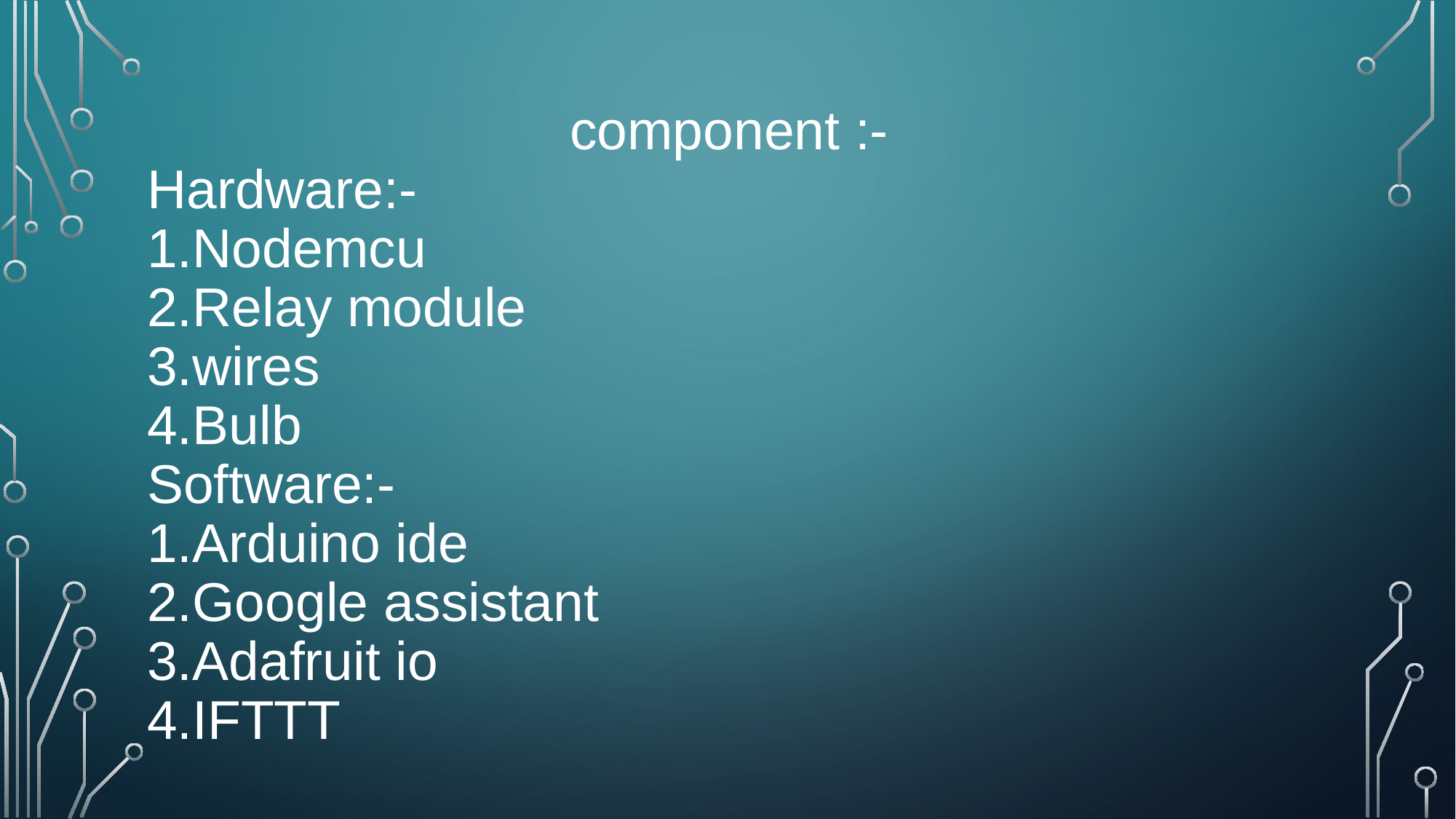

# component :- Hardware:- 1.Nodemcu 2.Relay module 3.wires 4.Bulb Software:- 1.Arduino ide 2.Google assistant 3.Adafruit io 4.IFTTT